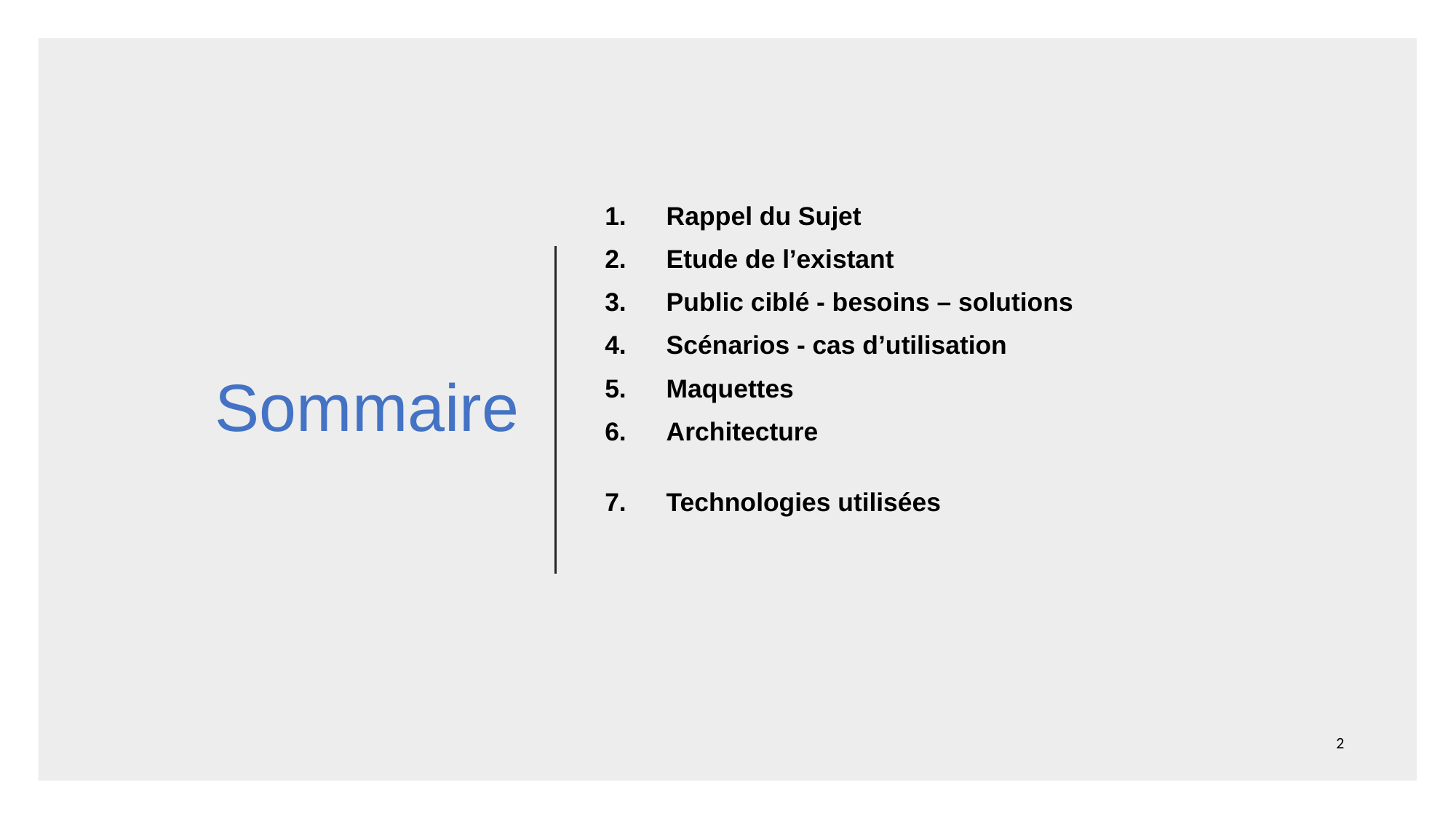

Rappel du Sujet
Etude de l’existant
Public ciblé - besoins – solutions
Scénarios - cas d’utilisation
Maquettes
Architecture
Technologies utilisées

# Sommaire
2